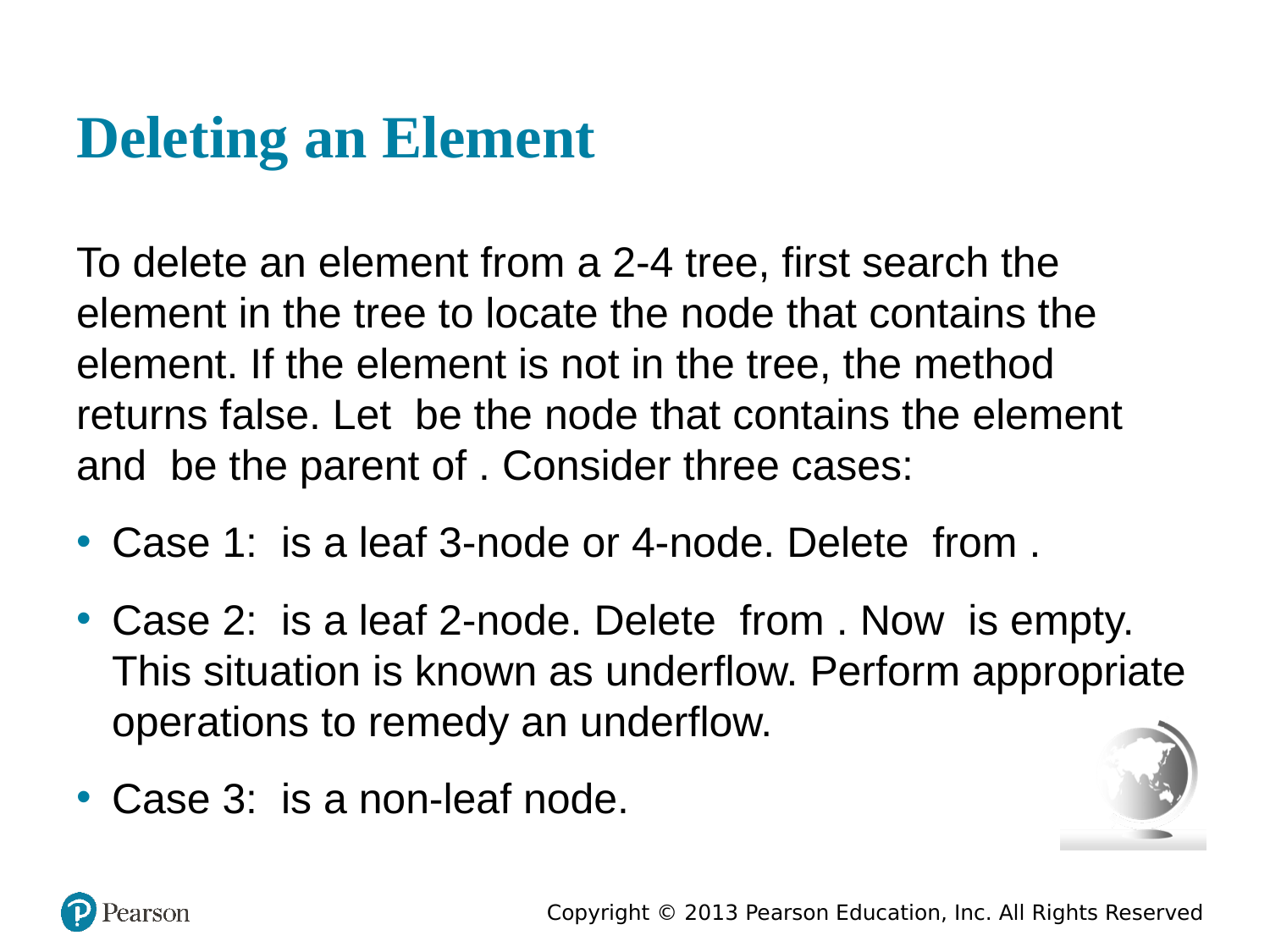

# Deleting an Element
To delete an element from a 2-4 tree, first search the element in the tree to locate the node that contains the element. If the element is not in the tree, the method returns false. Let  be the node that contains the element and  be the parent of . Consider three cases:
Case 1:  is a leaf 3-node or 4-node. Delete  from .
Case 2:  is a leaf 2-node. Delete  from . Now  is empty. This situation is known as underflow. Perform appropriate operations to remedy an underflow.
Case 3:  is a non-leaf node.